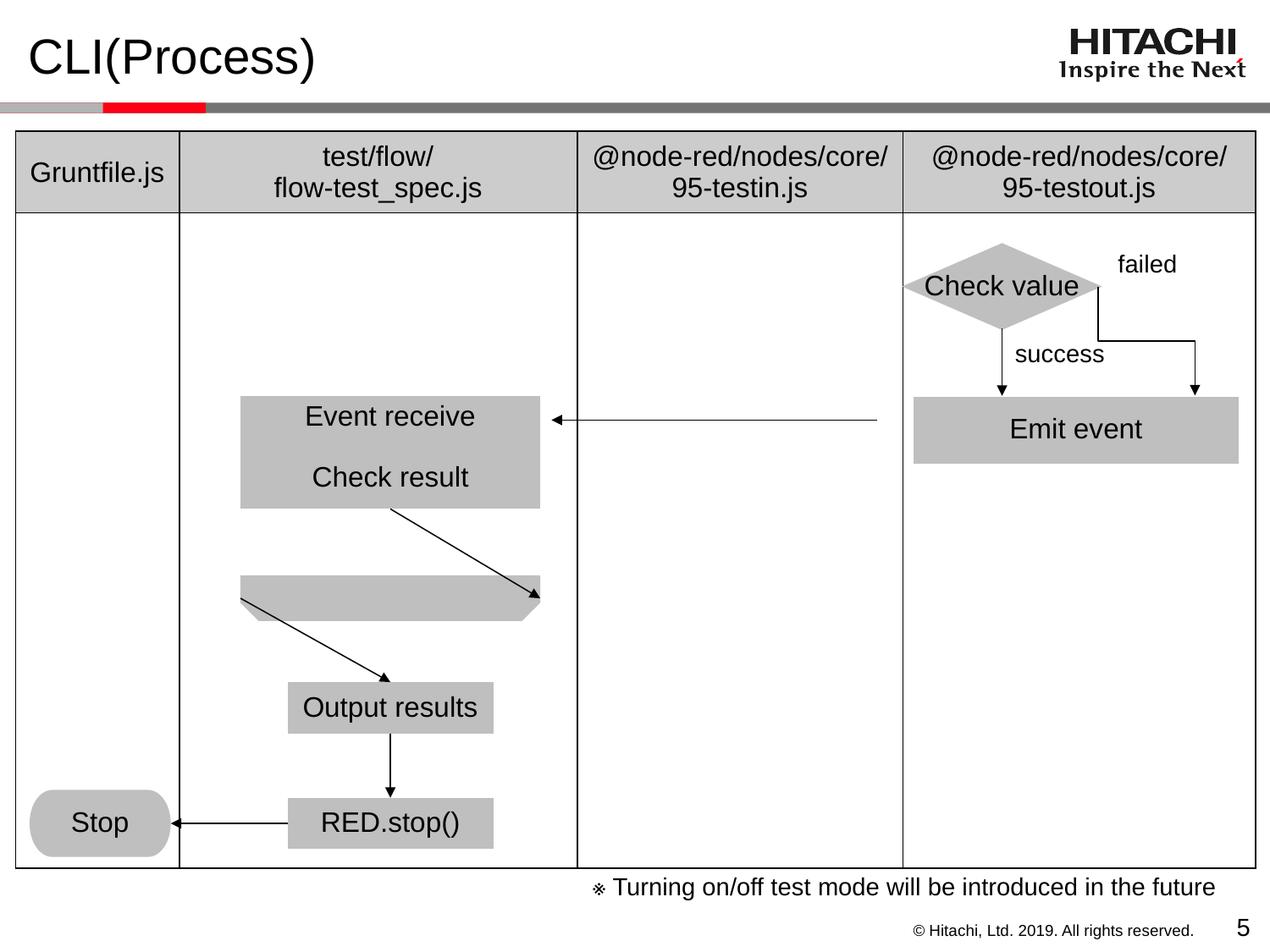

# CLI(Process)
| Gruntfile.js | test/flow/ flow-test\_spec.js | @node-red/nodes/core/ 95-testin.js | @node-red/nodes/core/ 95-testout.js |
| --- | --- | --- | --- |
|  |  |  |  |
Check value
failed
success
Event receive

Check result
Emit event

Output results
Stop
RED.stop()
※Turning on/off test mode will be introduced in the future
5